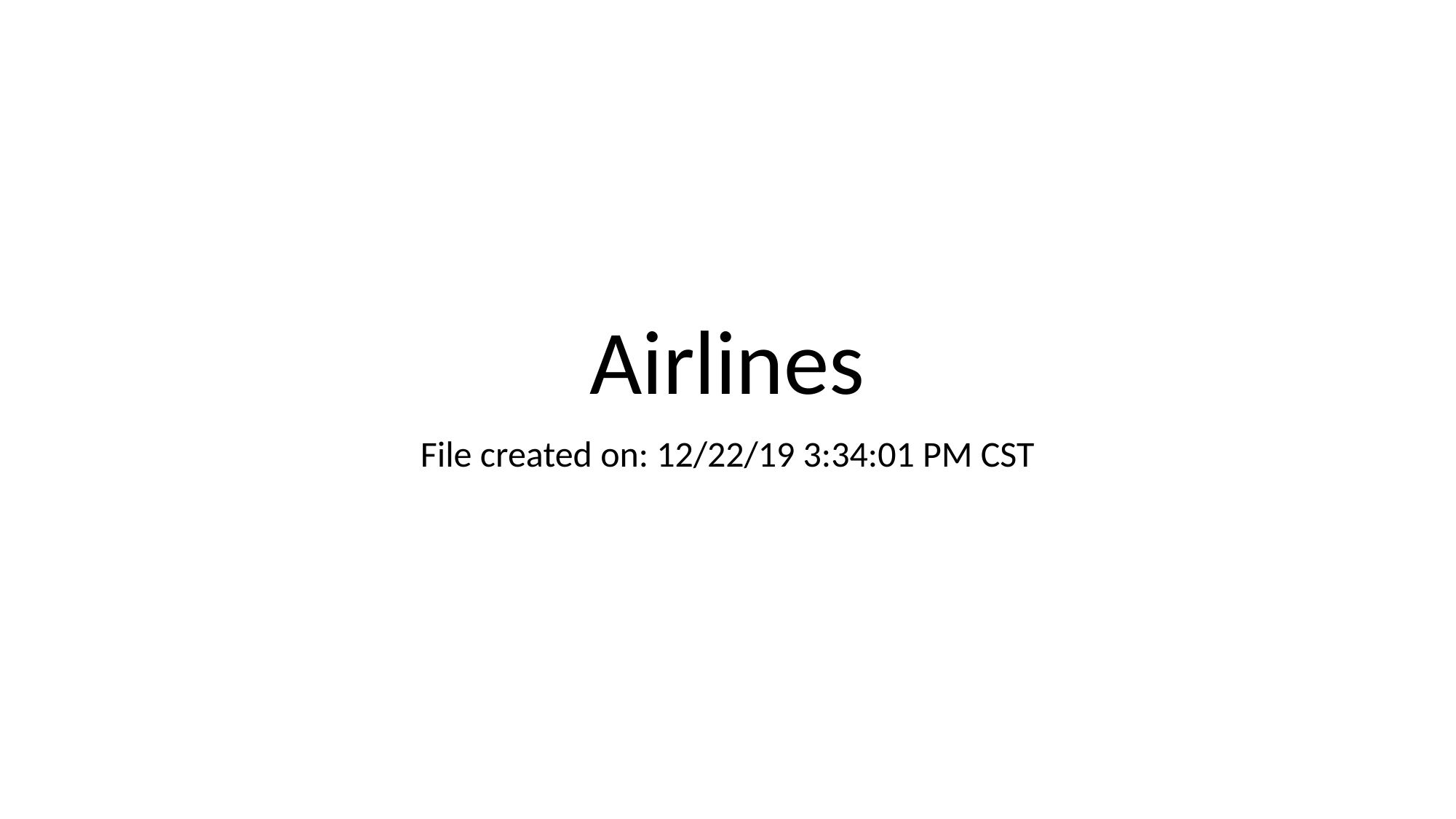

# Airlines
File created on: 12/22/19 3:34:01 PM CST